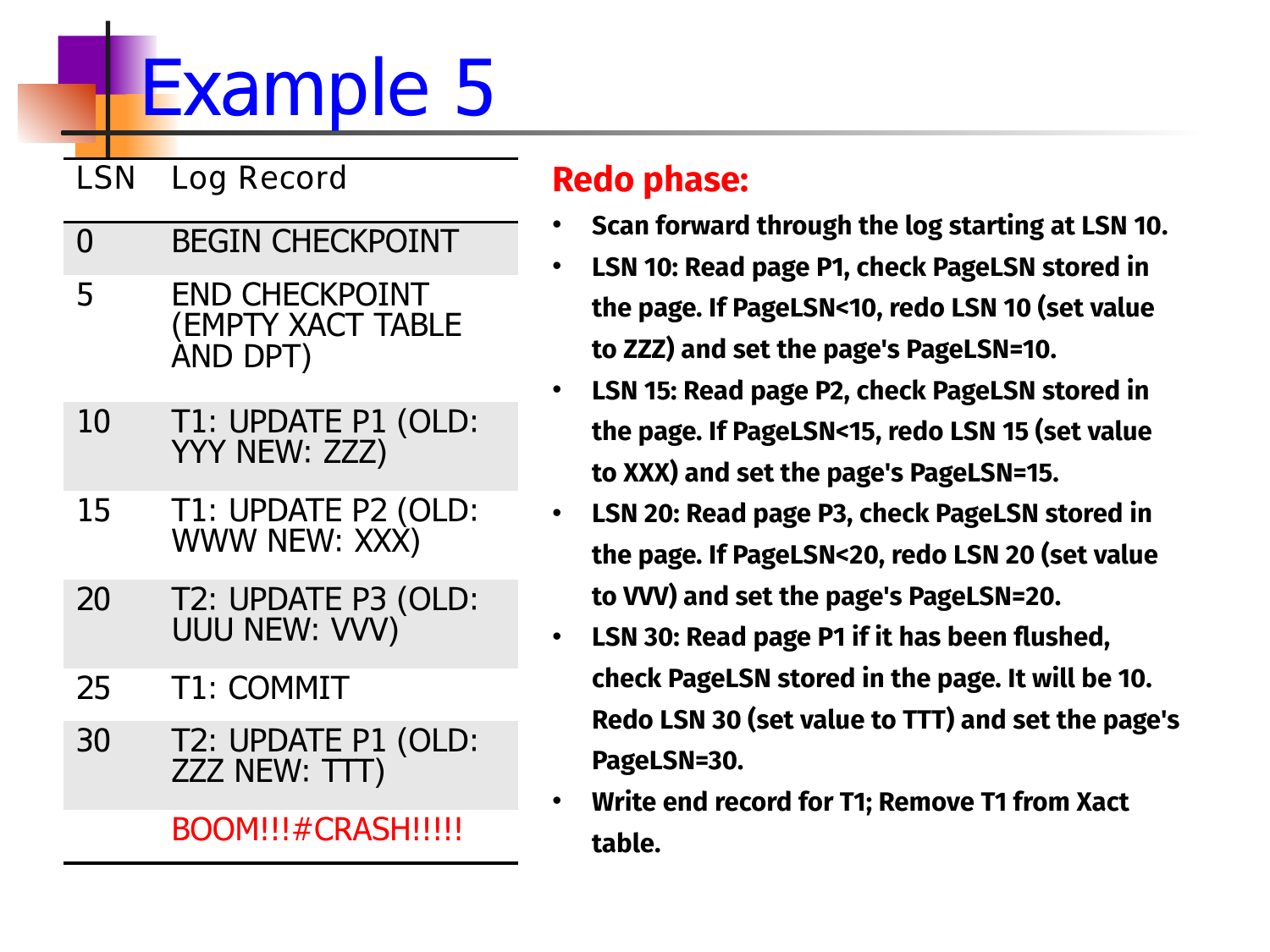

# Example 5
Redo phase:
Scan forward through the log starting at LSN 10.
LSN 10: Read page P1, check PageLSN stored in the page. If PageLSN<10, redo LSN 10 (set value to ZZZ) and set the page's PageLSN=10.
LSN 15: Read page P2, check PageLSN stored in the page. If PageLSN<15, redo LSN 15 (set value to XXX) and set the page's PageLSN=15.
LSN 20: Read page P3, check PageLSN stored in the page. If PageLSN<20, redo LSN 20 (set value to VVV) and set the page's PageLSN=20.
LSN 30: Read page P1 if it has been flushed, check PageLSN stored in the page. It will be 10. Redo LSN 30 (set value to TTT) and set the page's PageLSN=30.
Write end record for T1; Remove T1 from Xact table.
| LSN | Log Record |
| --- | --- |
| 0 | BEGIN CHECKPOINT |
| 5 | END CHECKPOINT (EMPTY XACT TABLE AND DPT) |
| 10 | T1: UPDATE P1 (OLD: YYY NEW: ZZZ) |
| 15 | T1: UPDATE P2 (OLD: WWW NEW: XXX) |
| 20 | T2: UPDATE P3 (OLD: UUU NEW: VVV) |
| 25 | T1: COMMIT |
| 30 | T2: UPDATE P1 (OLD: ZZZ NEW: TTT) |
|  | BOOM!!!#CRASH!!!!! |